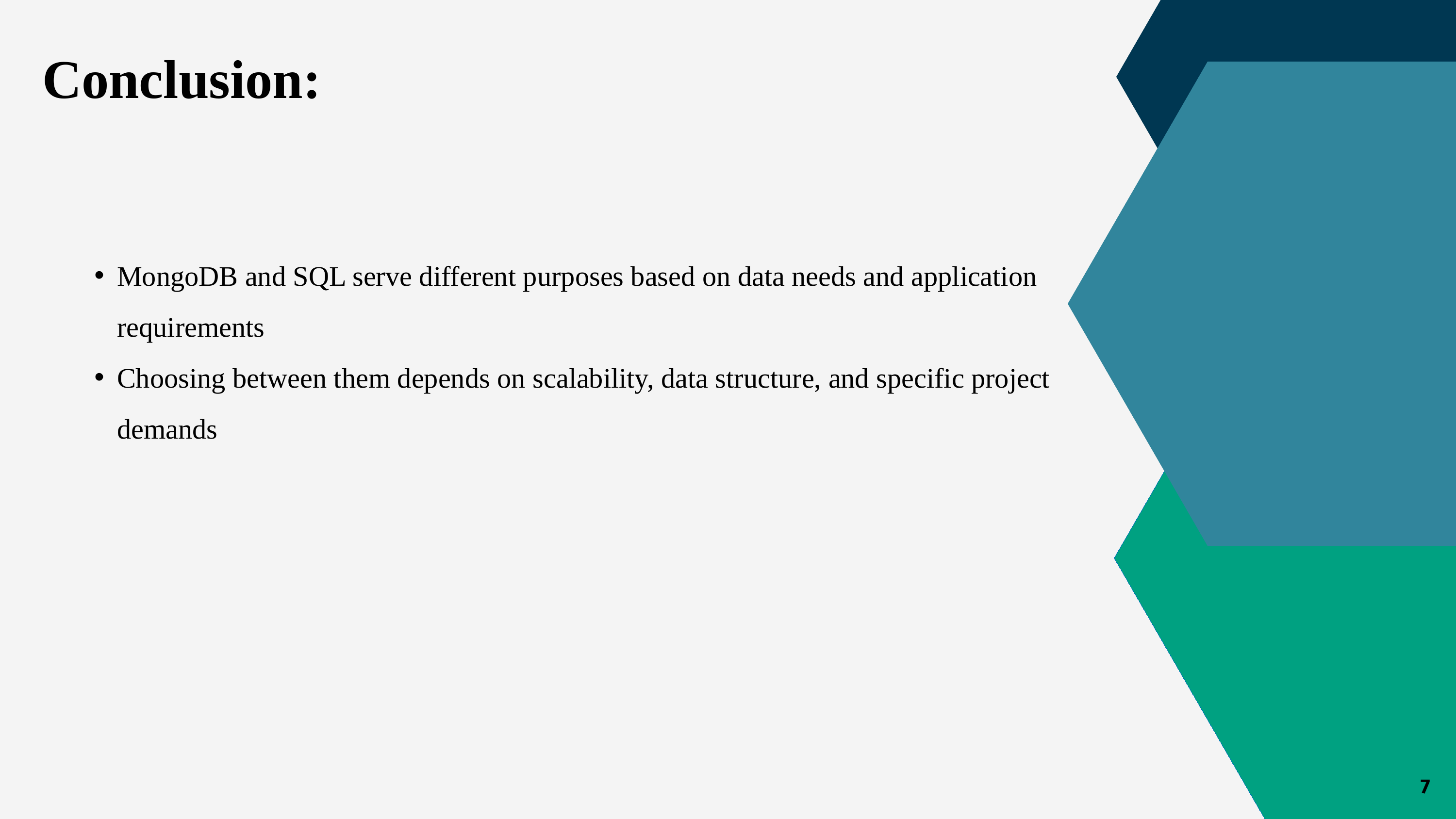

Conclusion:

MongoDB and SQL serve different purposes based on data needs and application requirements
Choosing between them depends on scalability, data structure, and specific project demands

7